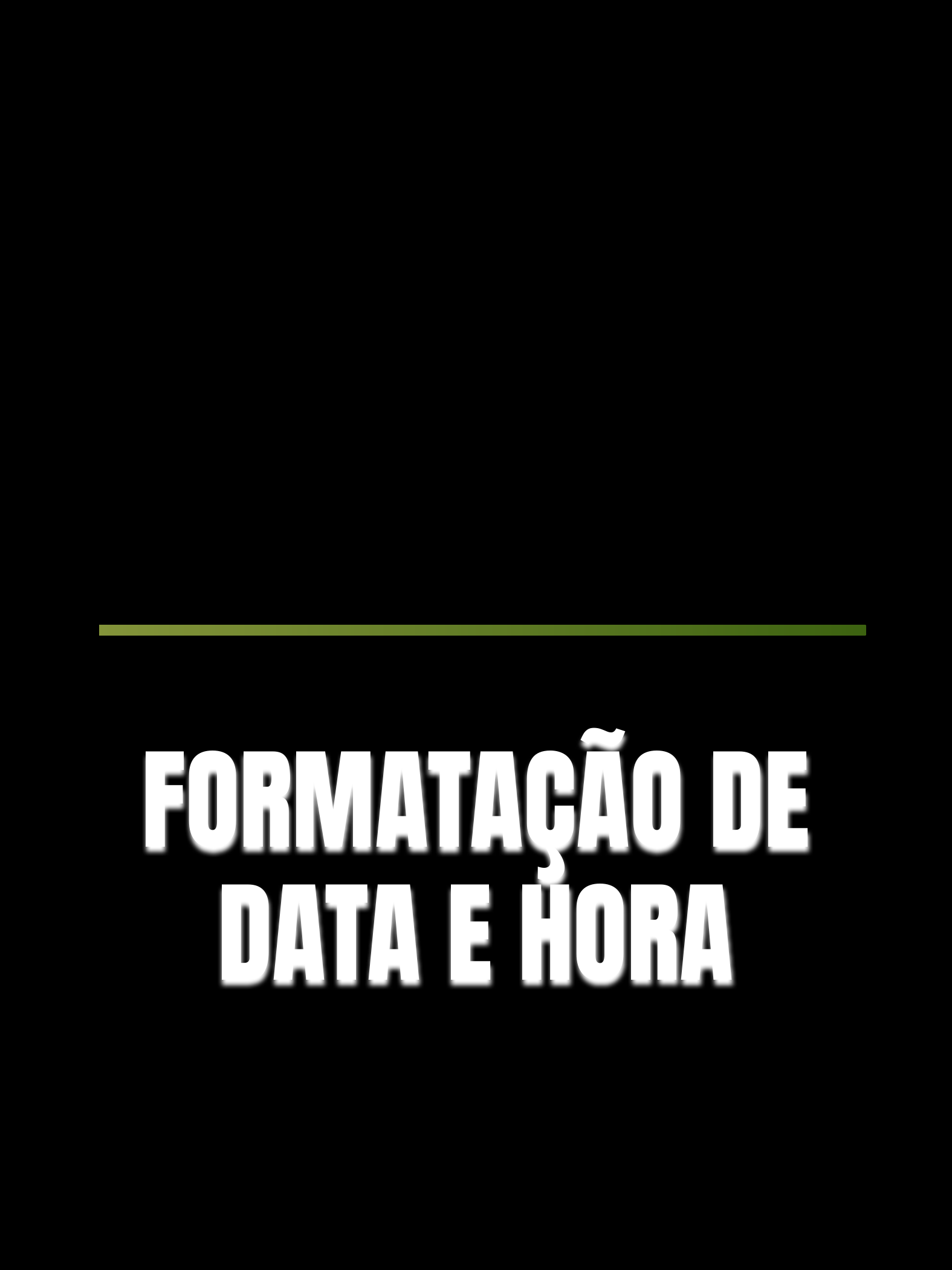

07

FORMATAÇÃO DE DATA E HORA
21